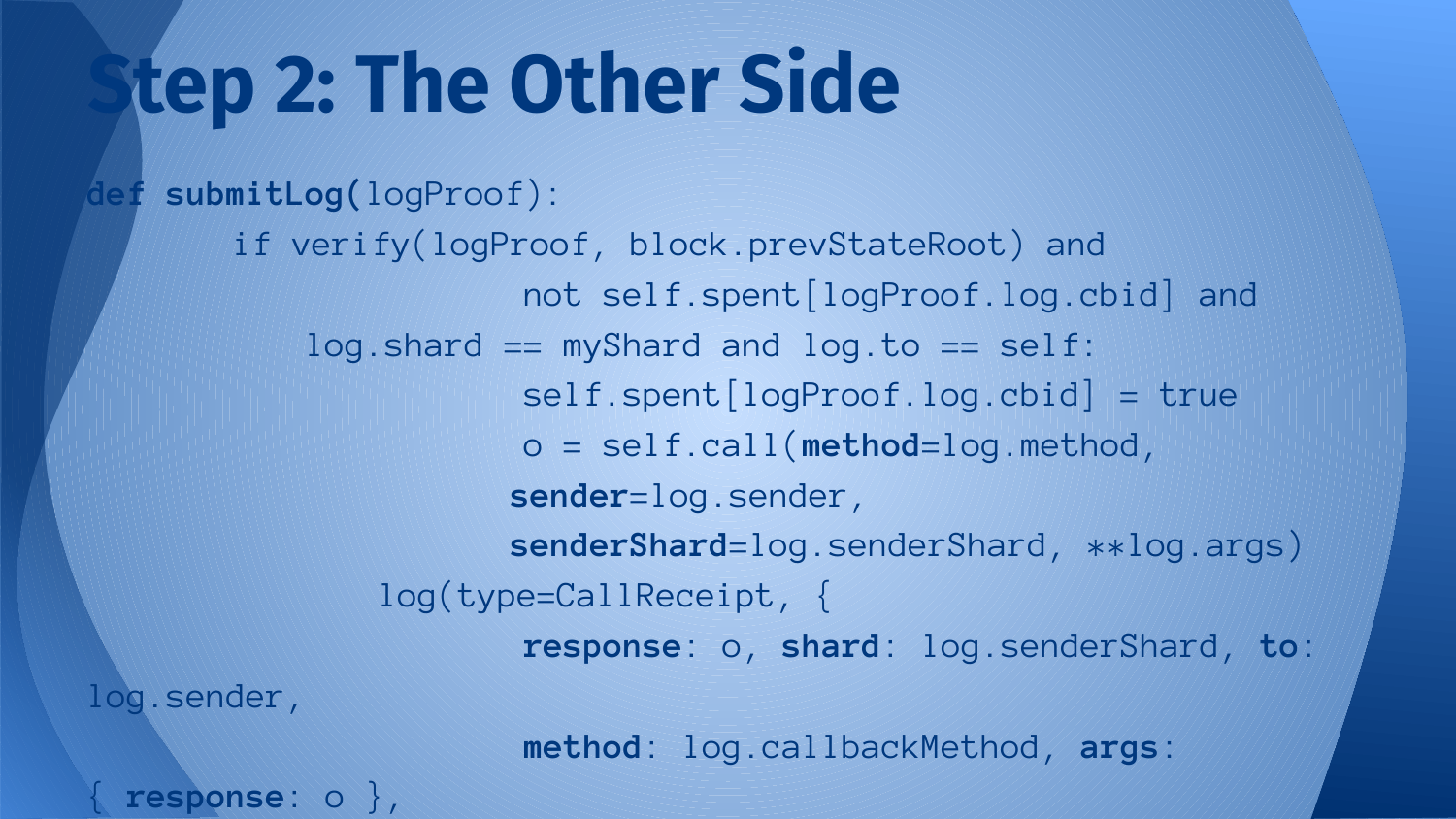

# Step 2: The Other Side
def submitLog(logProof):
	if verify(logProof, block.prevStateRoot) and
			not self.spent[logProof.log.cbid] and
log.shard == myShard and log.to == self:
		self.spent[logProof.log.cbid] = true
		o = self.call(method=log.method,
   sender=log.sender,
   senderShard=log.senderShard, **log.args)
		log(type=CallReceipt, {
			response: o, shard: log.senderShard, to: log.sender,
			method: log.callbackMethod, args: { response: o },
			cbid: logProof.log.cbid
		})